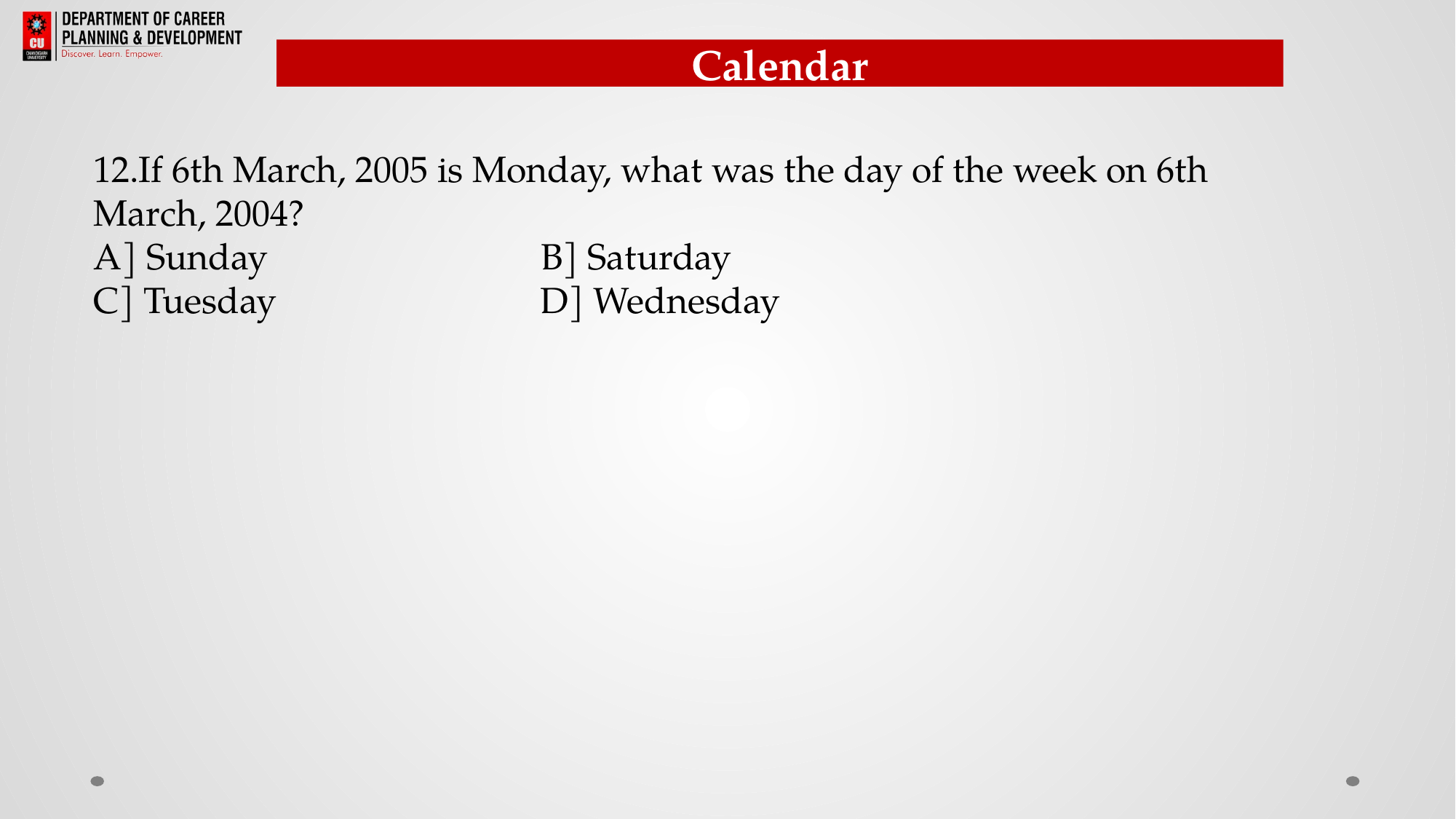

Calendar
12.If 6th March, 2005 is Monday, what was the day of the week on 6th March, 2004?
A] Sunday                              B] Saturday
C] Tuesday                             D] Wednesday